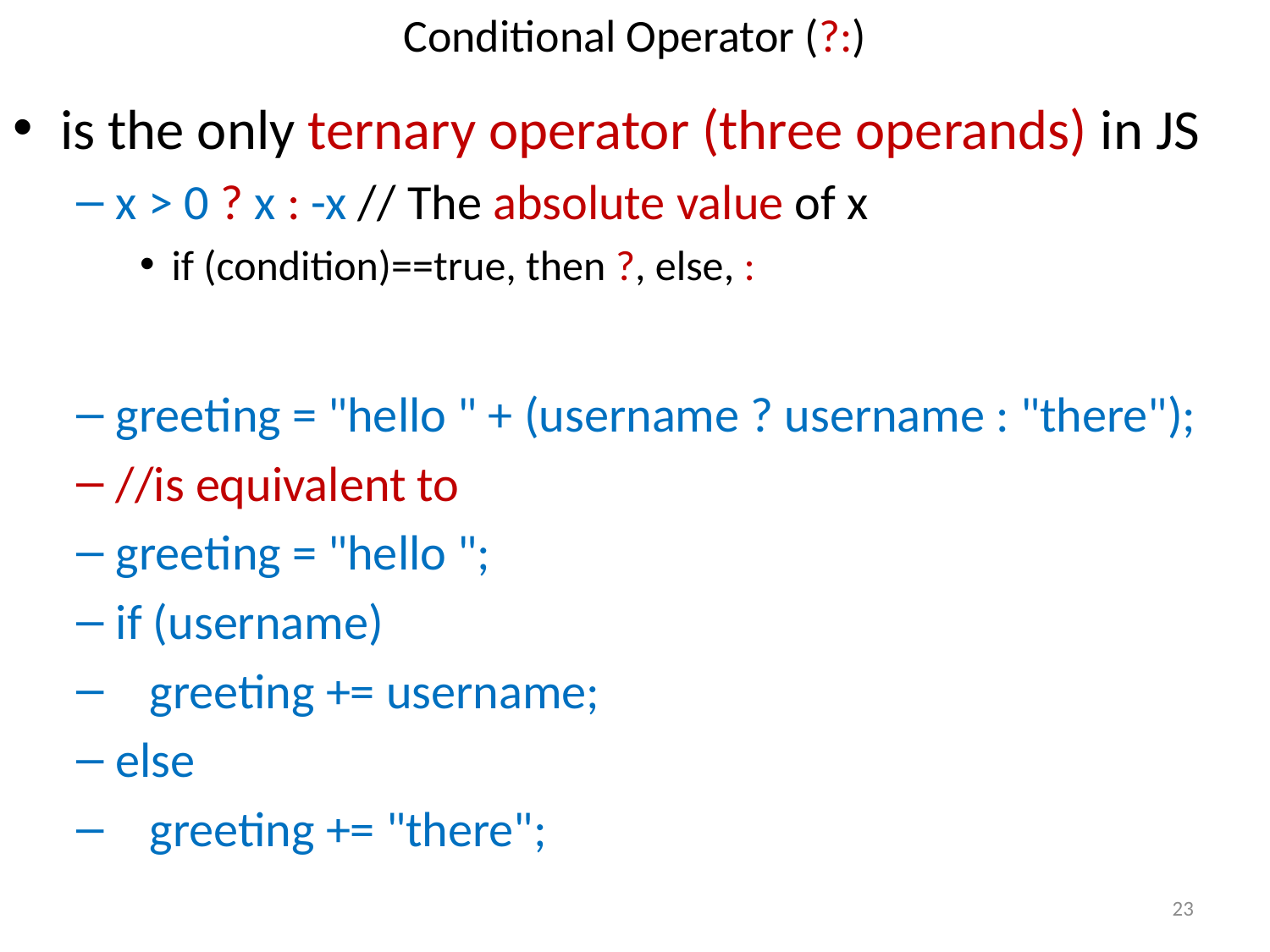

# Conditional Operator (?:)
is the only ternary operator (three operands) in JS
x > 0 ? x : -x // The absolute value of x
if (condition)==true, then ?, else, :

greeting = "hello " + (username ? username : "there");
//is equivalent to
greeting = "hello ";
if (username)
   greeting += username;
else
   greeting += "there";
23